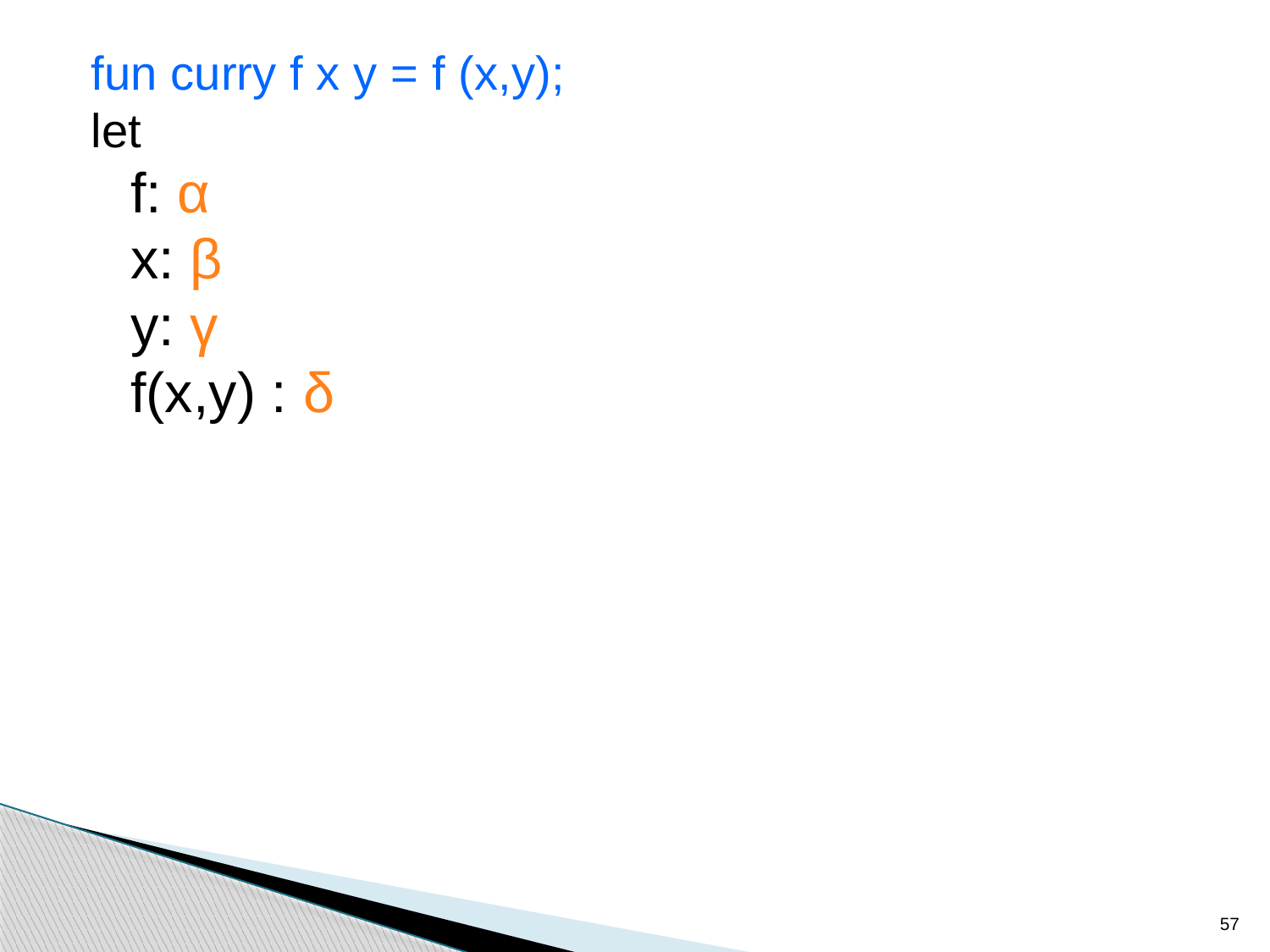

fun curry f x y = f (x,y);
let
f: α
x: β
y: γ
f(x,y) : δ

57